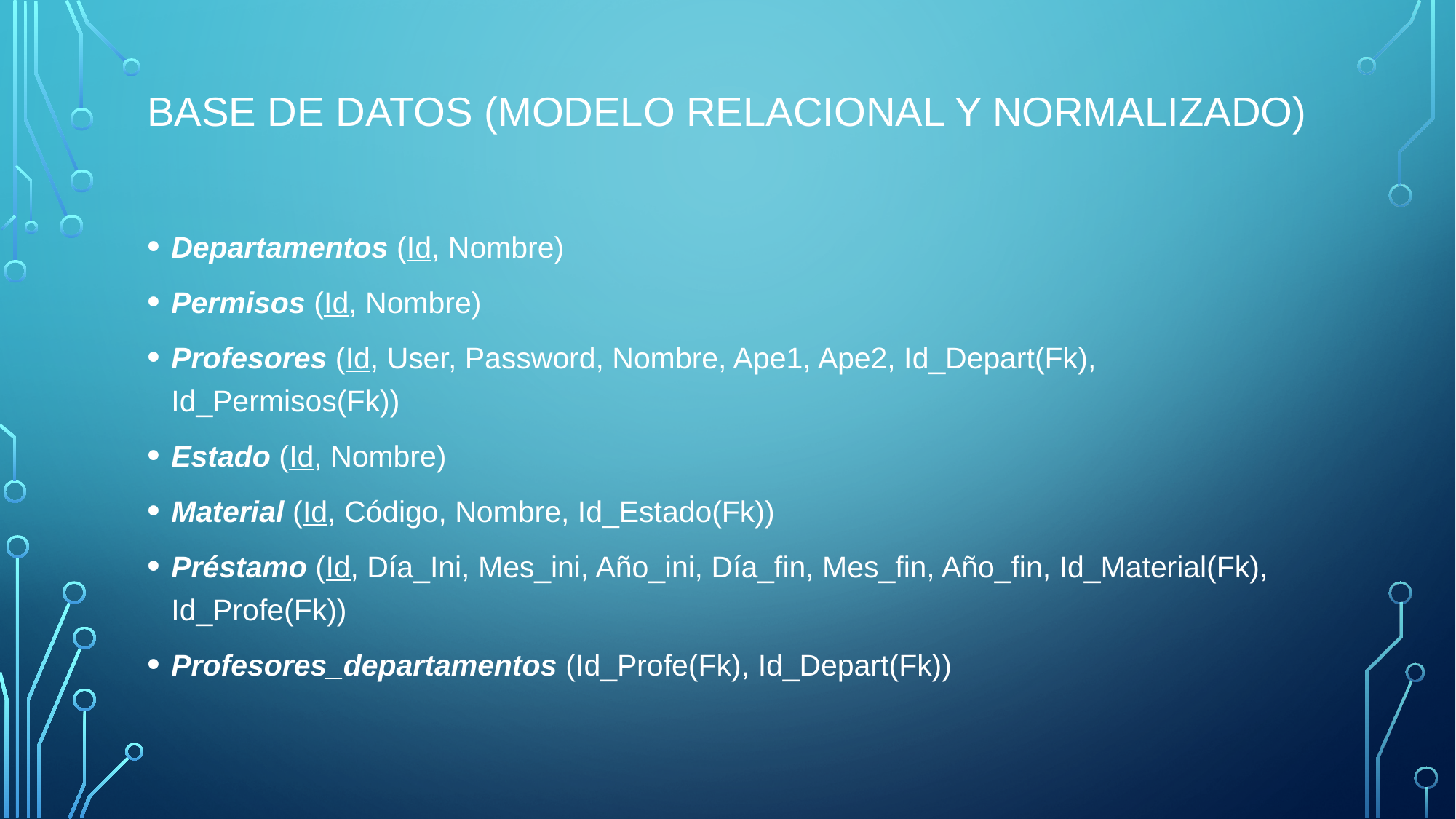

# Base de datos (Modelo Relacional y Normalizado)
Departamentos (Id, Nombre)
Permisos (Id, Nombre)
Profesores (Id, User, Password, Nombre, Ape1, Ape2, Id_Depart(Fk), Id_Permisos(Fk))
Estado (Id, Nombre)
Material (Id, Código, Nombre, Id_Estado(Fk))
Préstamo (Id, Día_Ini, Mes_ini, Año_ini, Día_fin, Mes_fin, Año_fin, Id_Material(Fk), Id_Profe(Fk))
Profesores_departamentos (Id_Profe(Fk), Id_Depart(Fk))